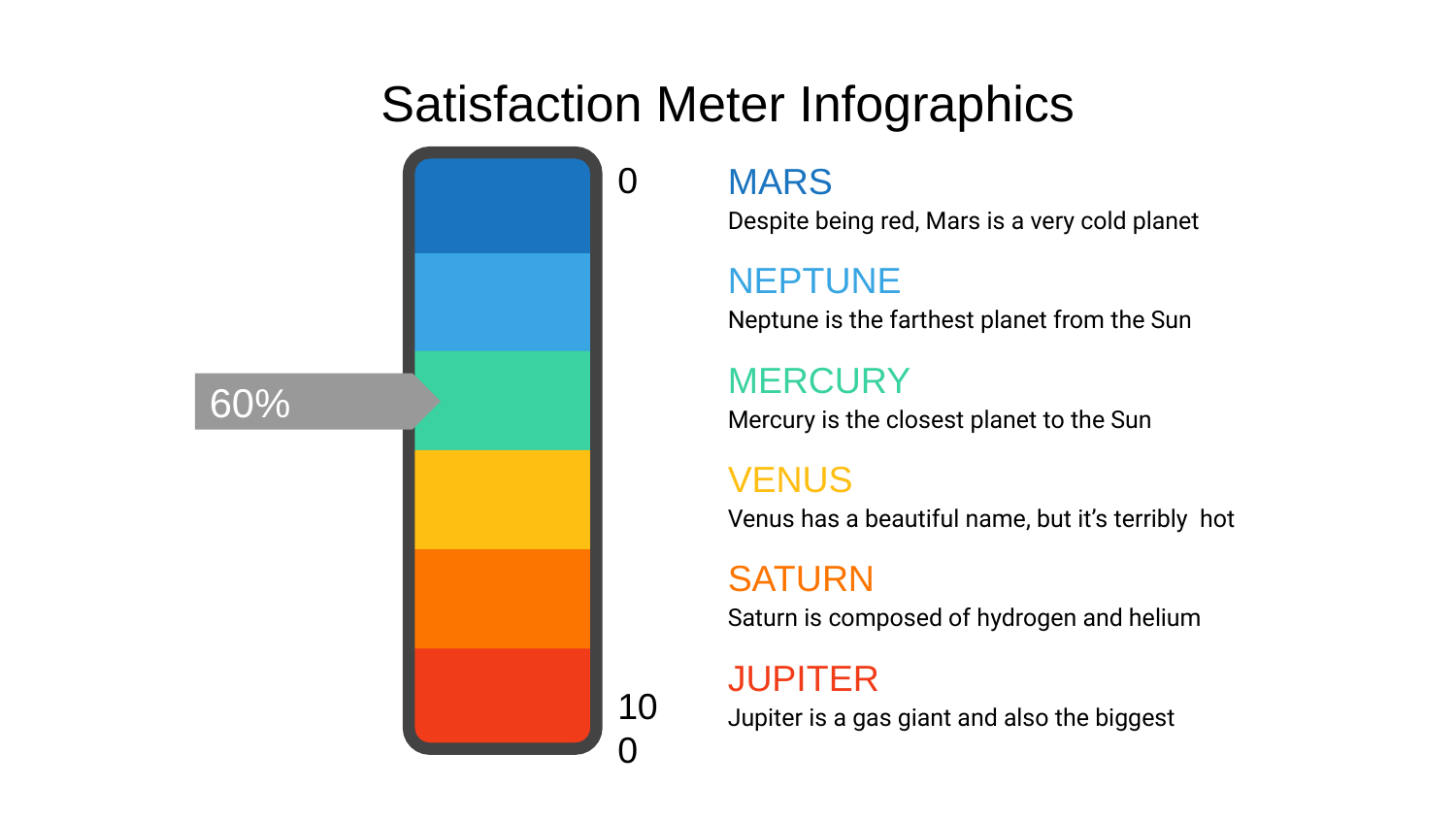

# Satisfaction Meter Infographics

0
MARS
Despite being red, Mars is a very cold planet
NEPTUNE
Neptune is the farthest planet from the Sun
MERCURY
Mercury is the closest planet to the Sun
60%
VENUS
Venus has a beautiful name, but it’s terribly  hot
SATURN
Saturn is composed of hydrogen and helium
JUPITER
Jupiter is a gas giant and also the biggest
100